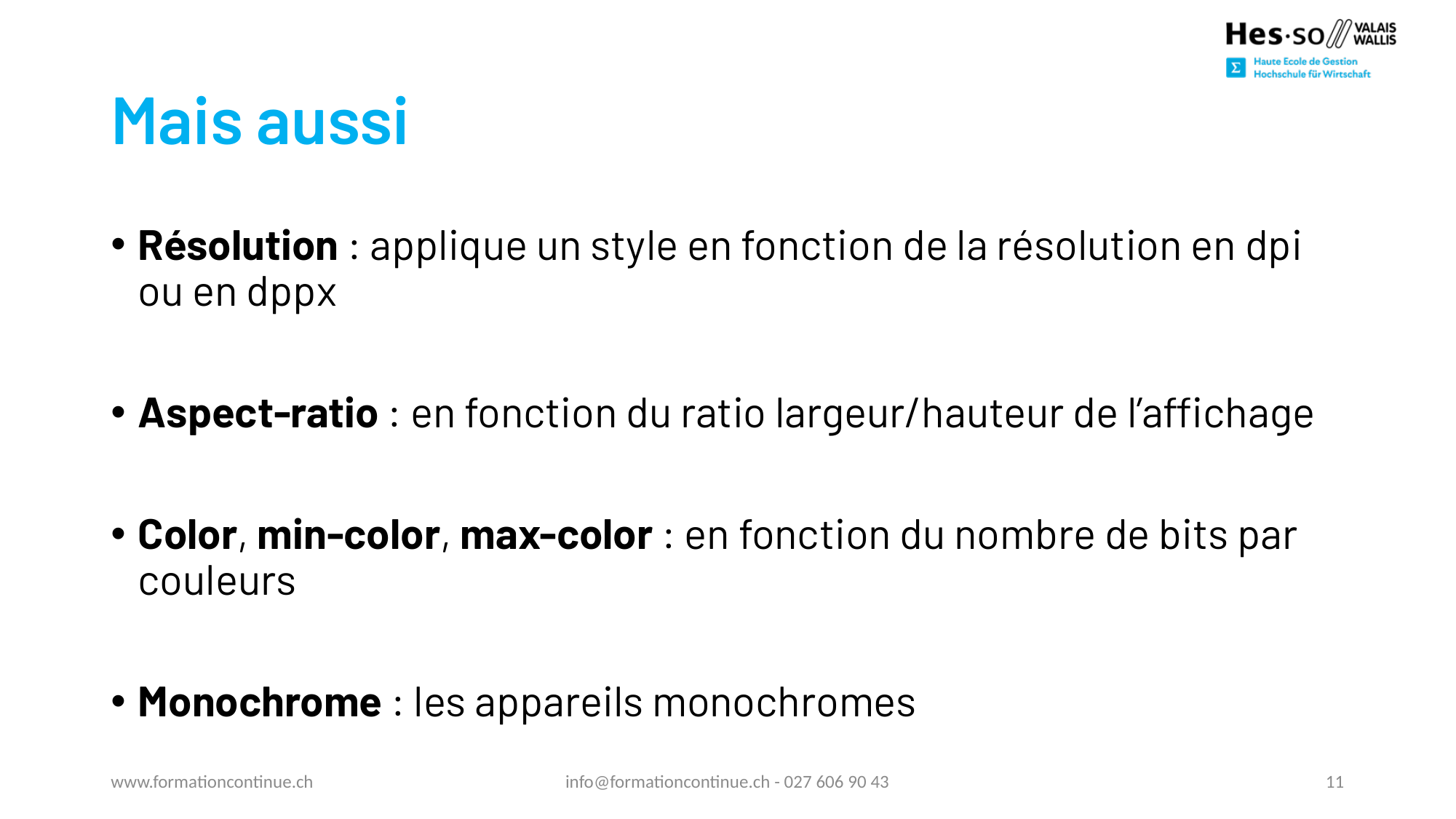

# Mais aussi
Résolution : applique un style en fonction de la résolution en dpi ou en dppx

Aspect-ratio : en fonction du ratio largeur/hauteur de l’affichage

Color, min-color, max-color : en fonction du nombre de bits par couleurs

Monochrome : les appareils monochromes
www.formationcontinue.ch
info@formationcontinue.ch - 027 606 90 43
11